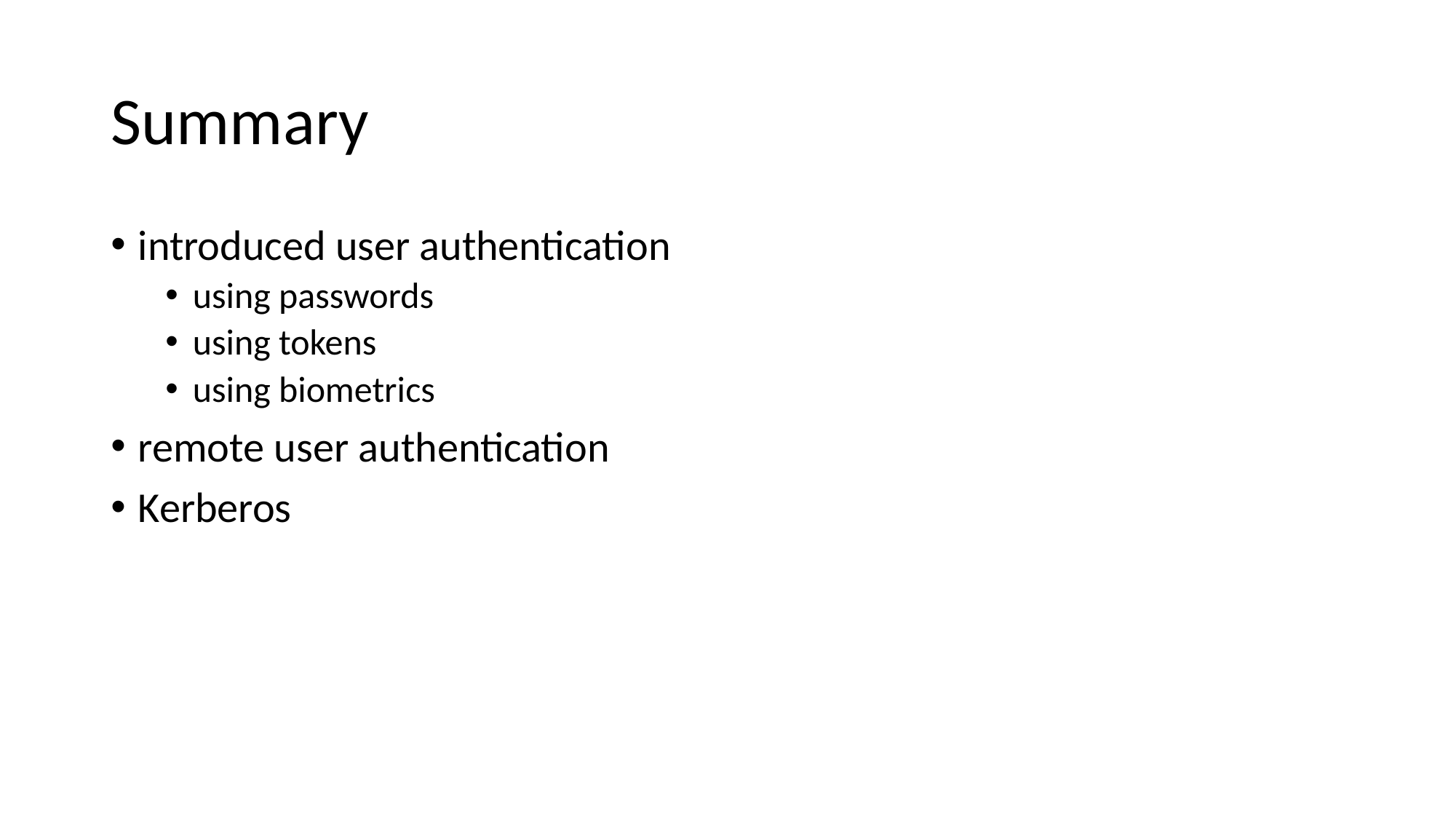

# Summary
introduced user authentication
using passwords
using tokens
using biometrics
remote user authentication
Kerberos